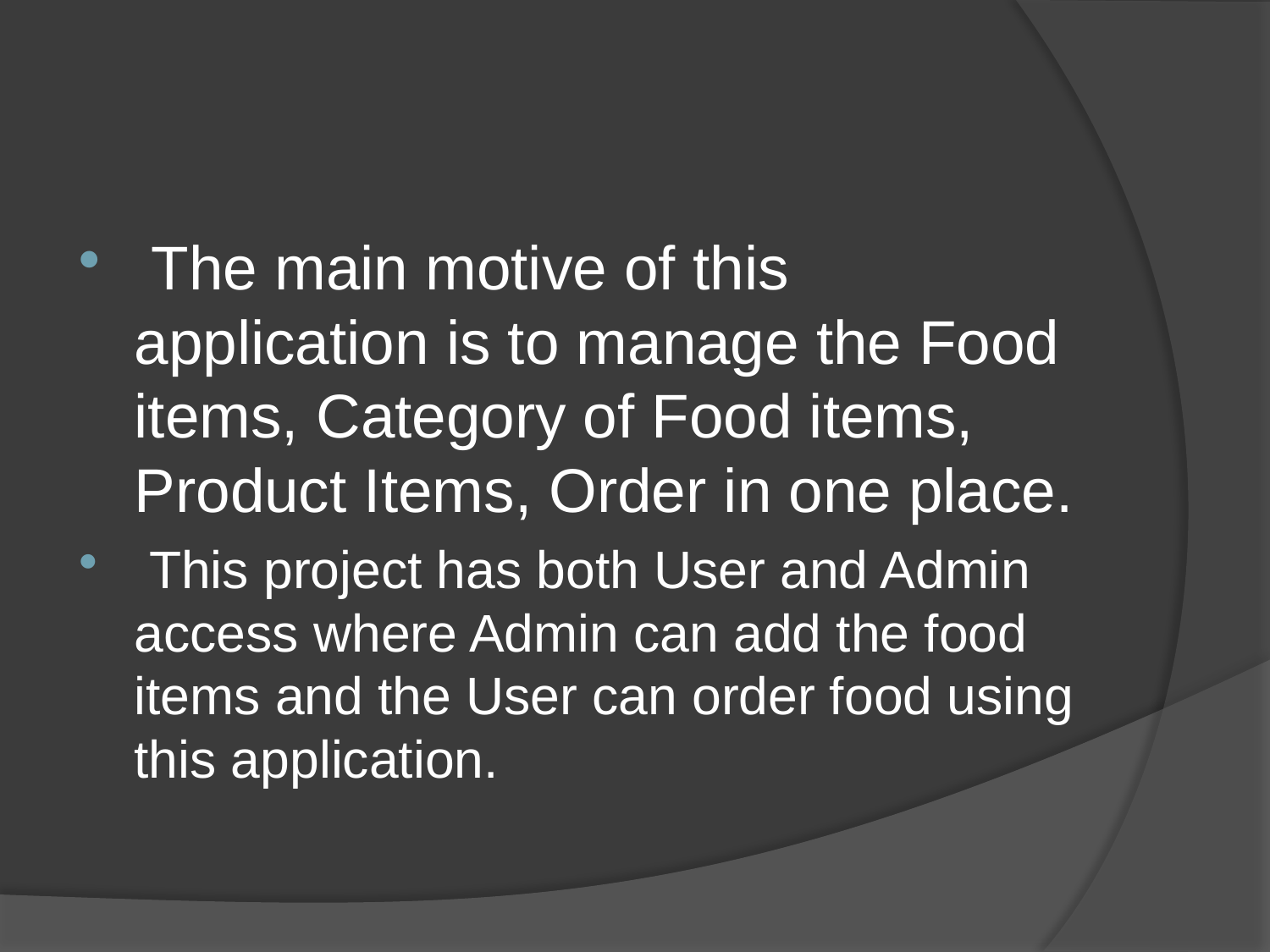

#
 The main motive of this application is to manage the Food items, Category of Food items, Product Items, Order in one place.
 This project has both User and Admin access where Admin can add the food items and the User can order food using this application.